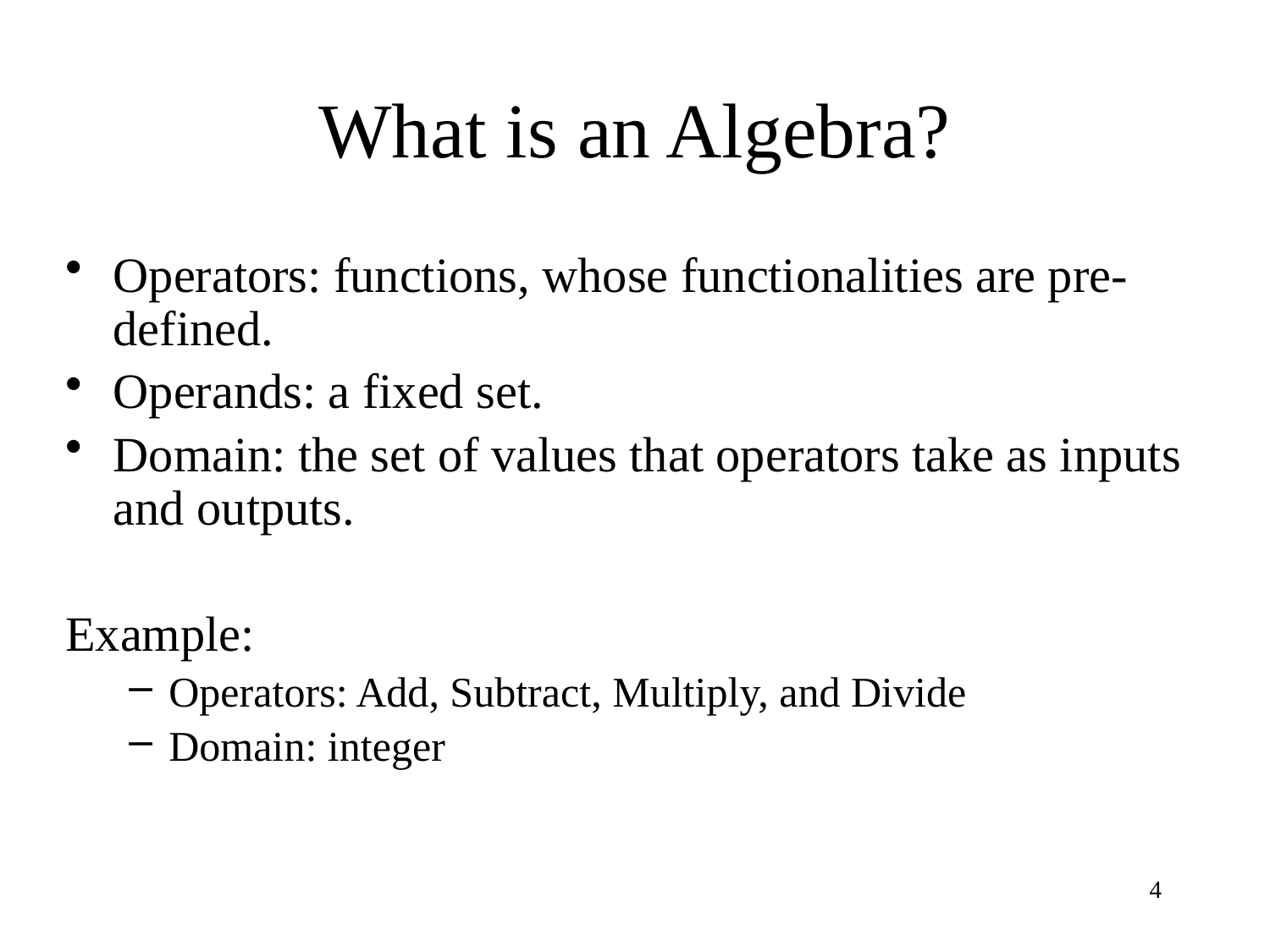

# What is an Algebra?
Operators: functions, whose functionalities are pre-defined.
Operands: a fixed set.
Domain: the set of values that operators take as inputs and outputs.

Example:
Operators: Add, Subtract, Multiply, and Divide
Domain: integer
4